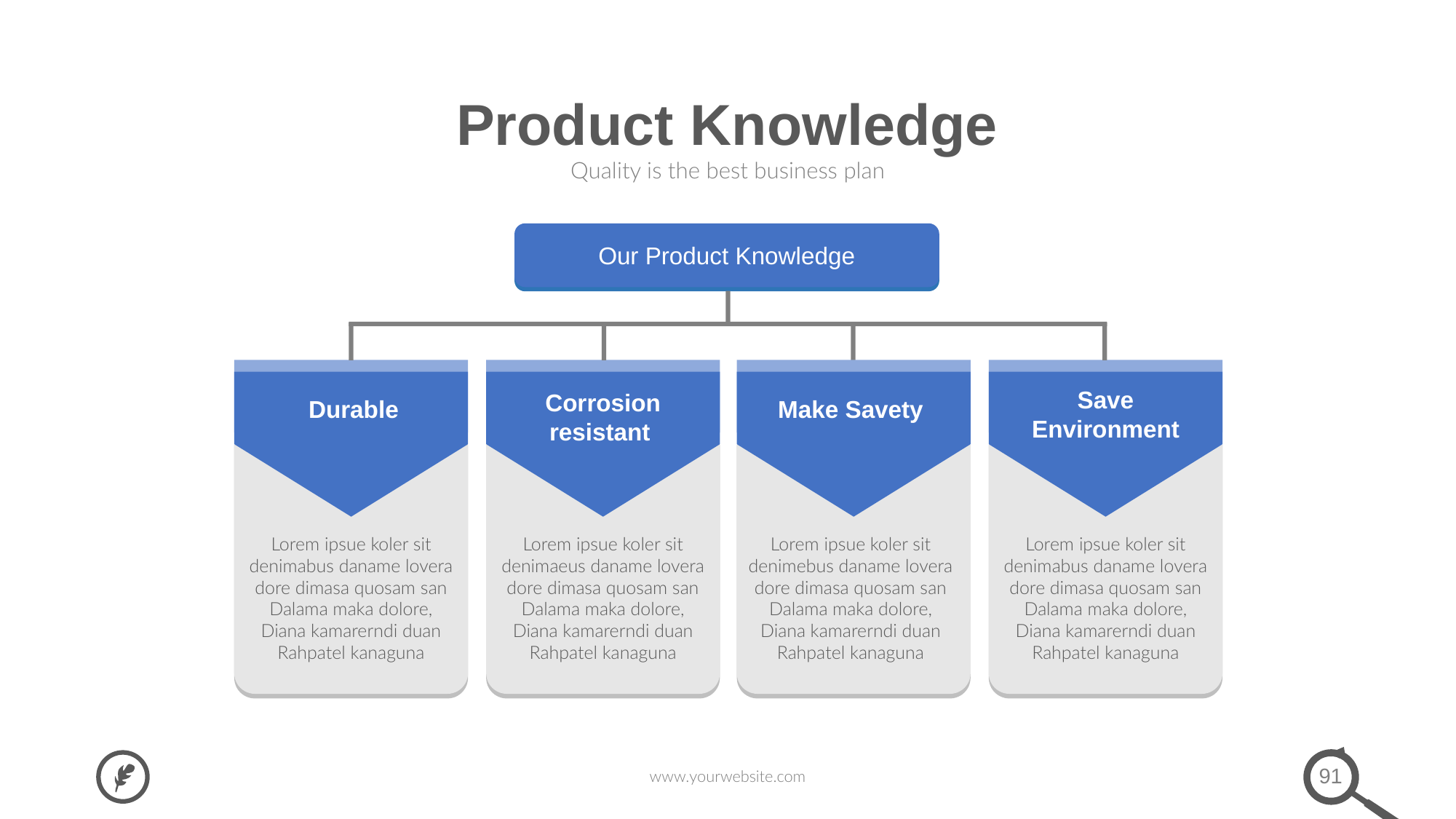

Product Knowledge
Quality is the best business plan
Our Product Knowledge

Durable

Corrosion resistant

Make Savety

Save Environment

Lorem ipsue koler sit denimabus daname lovera dore dimasa quosam san
Dalama maka dolore,
Diana kamarerndi duan
Rahpatel kanaguna

Lorem ipsue koler sit denimaeus daname lovera dore dimasa quosam san
Dalama maka dolore,
Diana kamarerndi duan
Rahpatel kanaguna

Lorem ipsue koler sit denimebus daname lovera dore dimasa quosam san
Dalama maka dolore,
Diana kamarerndi duan
Rahpatel kanaguna

Lorem ipsue koler sit denimabus daname lovera dore dimasa quosam san
Dalama maka dolore,
Diana kamarerndi duan
Rahpatel kanaguna

91

www.yourwebsite.com